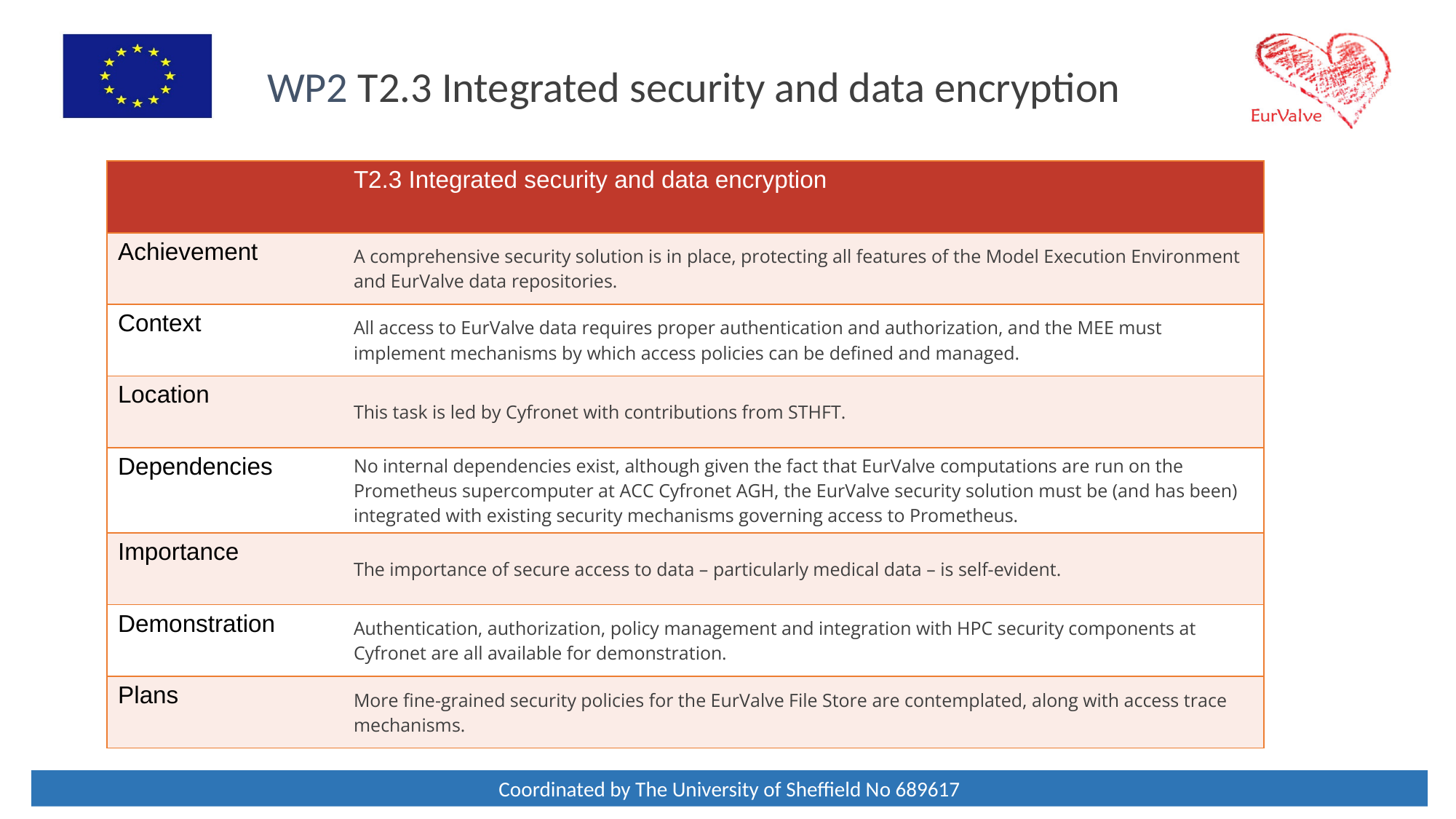

# WP2 T2.3 Integrated security and data encryption
|  | T2.3 Integrated security and data encryption |
| --- | --- |
| Achievement | A comprehensive security solution is in place, protecting all features of the Model Execution Environment and EurValve data repositories. |
| Context | All access to EurValve data requires proper authentication and authorization, and the MEE must implement mechanisms by which access policies can be defined and managed. |
| Location | This task is led by Cyfronet with contributions from STHFT. |
| Dependencies | No internal dependencies exist, although given the fact that EurValve computations are run on the Prometheus supercomputer at ACC Cyfronet AGH, the EurValve security solution must be (and has been) integrated with existing security mechanisms governing access to Prometheus. |
| Importance | The importance of secure access to data – particularly medical data – is self-evident. |
| Demonstration | Authentication, authorization, policy management and integration with HPC security components at Cyfronet are all available for demonstration. |
| Plans | More fine-grained security policies for the EurValve File Store are contemplated, along with access trace mechanisms. |